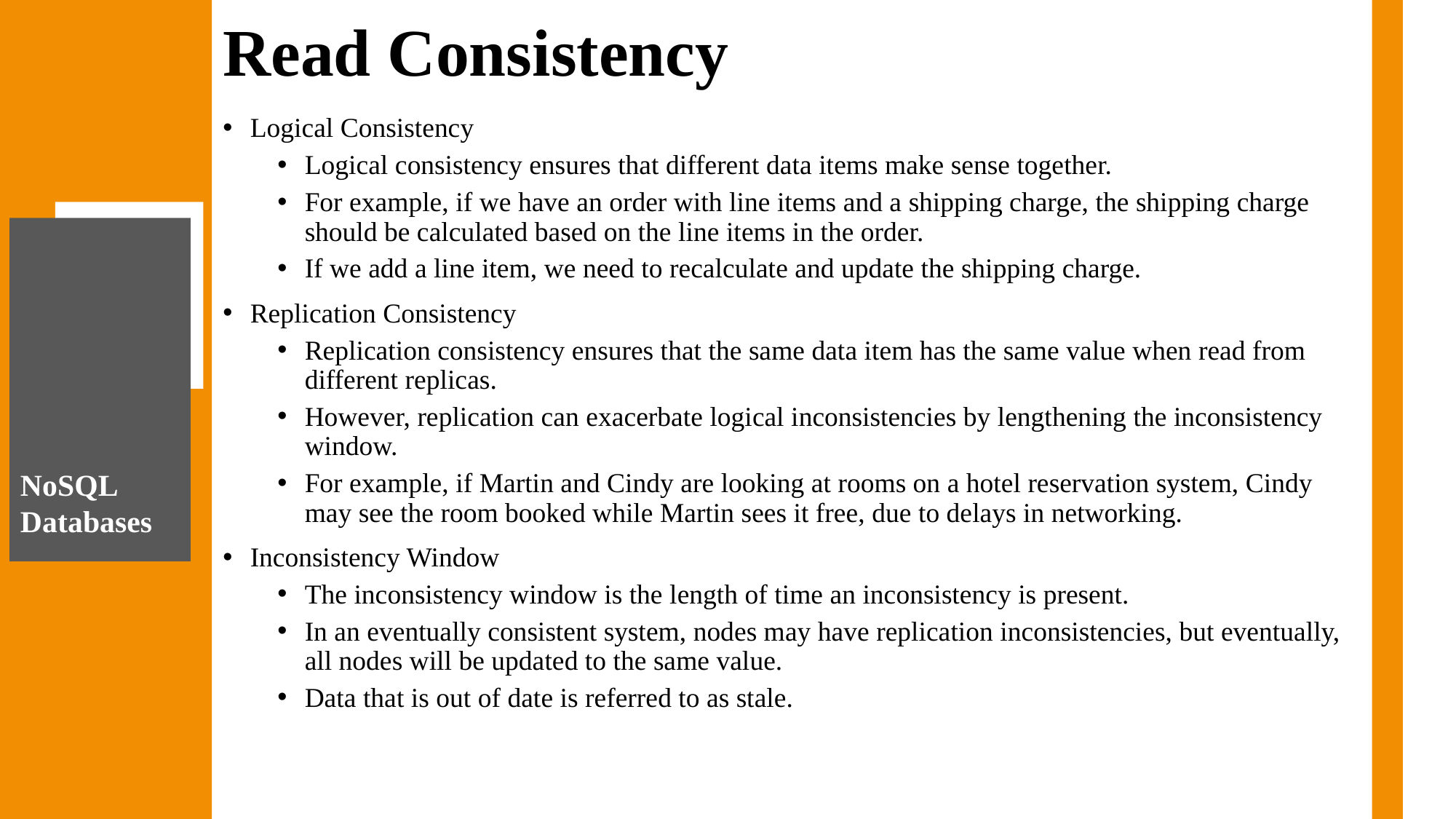

# Read Consistency

Logical Consistency
Logical consistency ensures that different data items make sense together.
For example, if we have an order with line items and a shipping charge, the shipping charge should be calculated based on the line items in the order.
If we add a line item, we need to recalculate and update the shipping charge.
Replication Consistency
Replication consistency ensures that the same data item has the same value when read from different replicas.
However, replication can exacerbate logical inconsistencies by lengthening the inconsistency window.
For example, if Martin and Cindy are looking at rooms on a hotel reservation system, Cindy may see the room booked while Martin sees it free, due to delays in networking.
Inconsistency Window
The inconsistency window is the length of time an inconsistency is present.
In an eventually consistent system, nodes may have replication inconsistencies, but eventually, all nodes will be updated to the same value.
Data that is out of date is referred to as stale.

NoSQL Databases